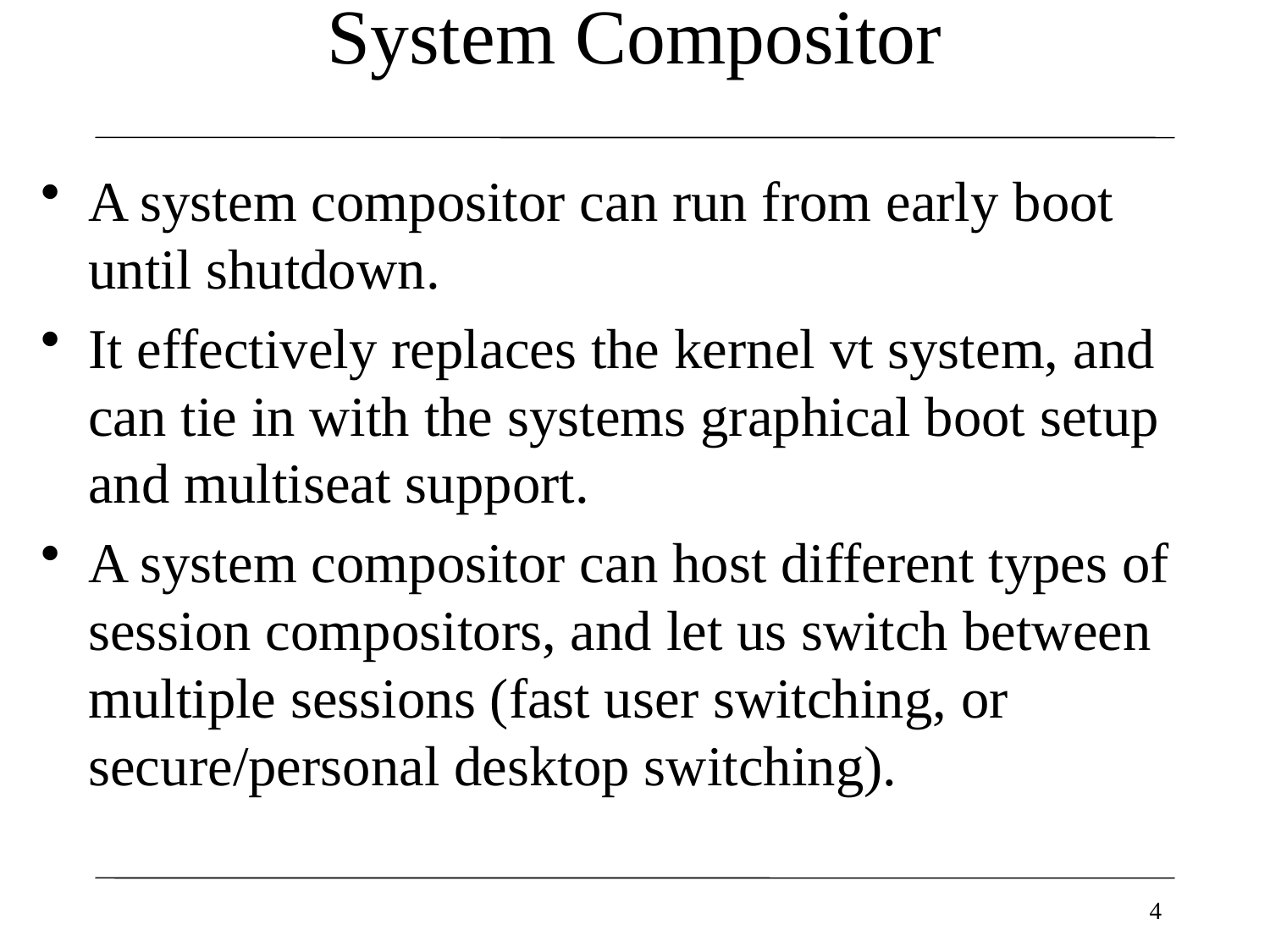

# System Compositor
A system compositor can run from early boot until shutdown.
It effectively replaces the kernel vt system, and can tie in with the systems graphical boot setup and multiseat support.
A system compositor can host different types of session compositors, and let us switch between multiple sessions (fast user switching, or secure/personal desktop switching).

4